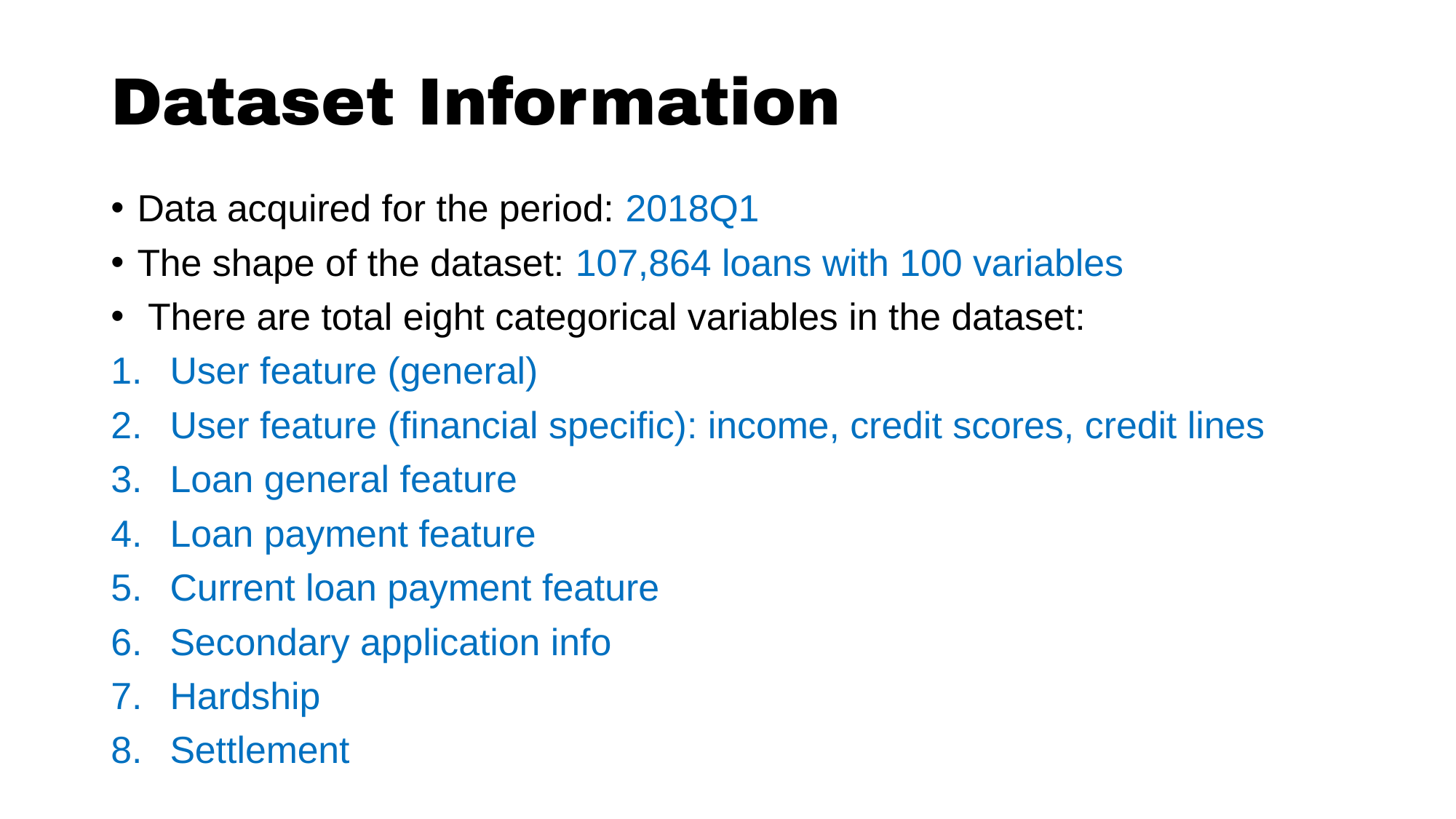

# Dataset Information
Data acquired for the period: 2018Q1
The shape of the dataset: 107,864 loans with 100 variables
 There are total eight categorical variables in the dataset:
User feature (general)
User feature (financial specific): income, credit scores, credit lines
Loan general feature
Loan payment feature
Current loan payment feature
Secondary application info
Hardship
Settlement